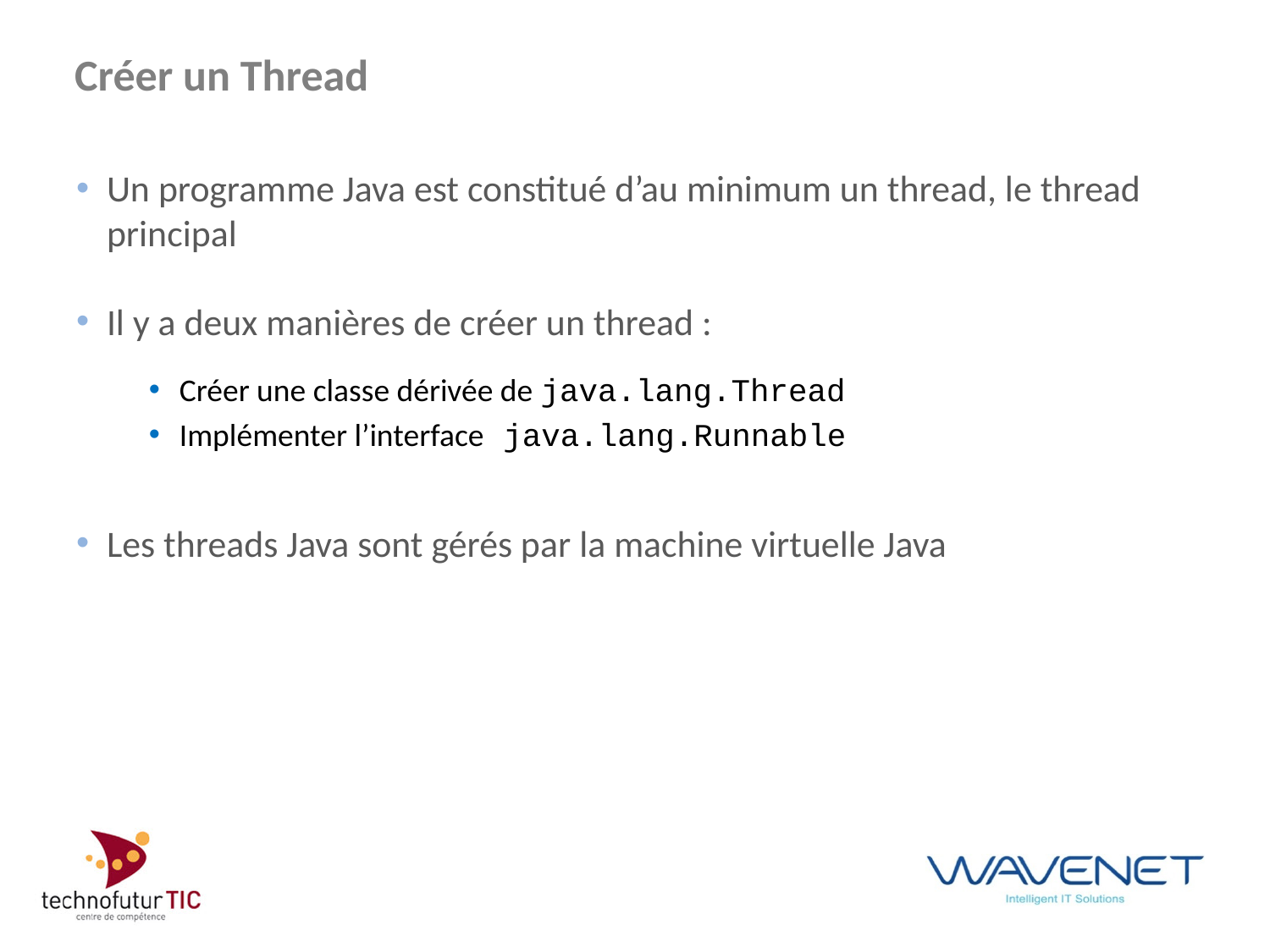

# Créer un Thread
Un programme Java est constitué d’au minimum un thread, le thread principal

Il y a deux manières de créer un thread :

Créer une classe dérivée de java.lang.Thread
Implémenter l’interface java.lang.Runnable

Les threads Java sont gérés par la machine virtuelle Java